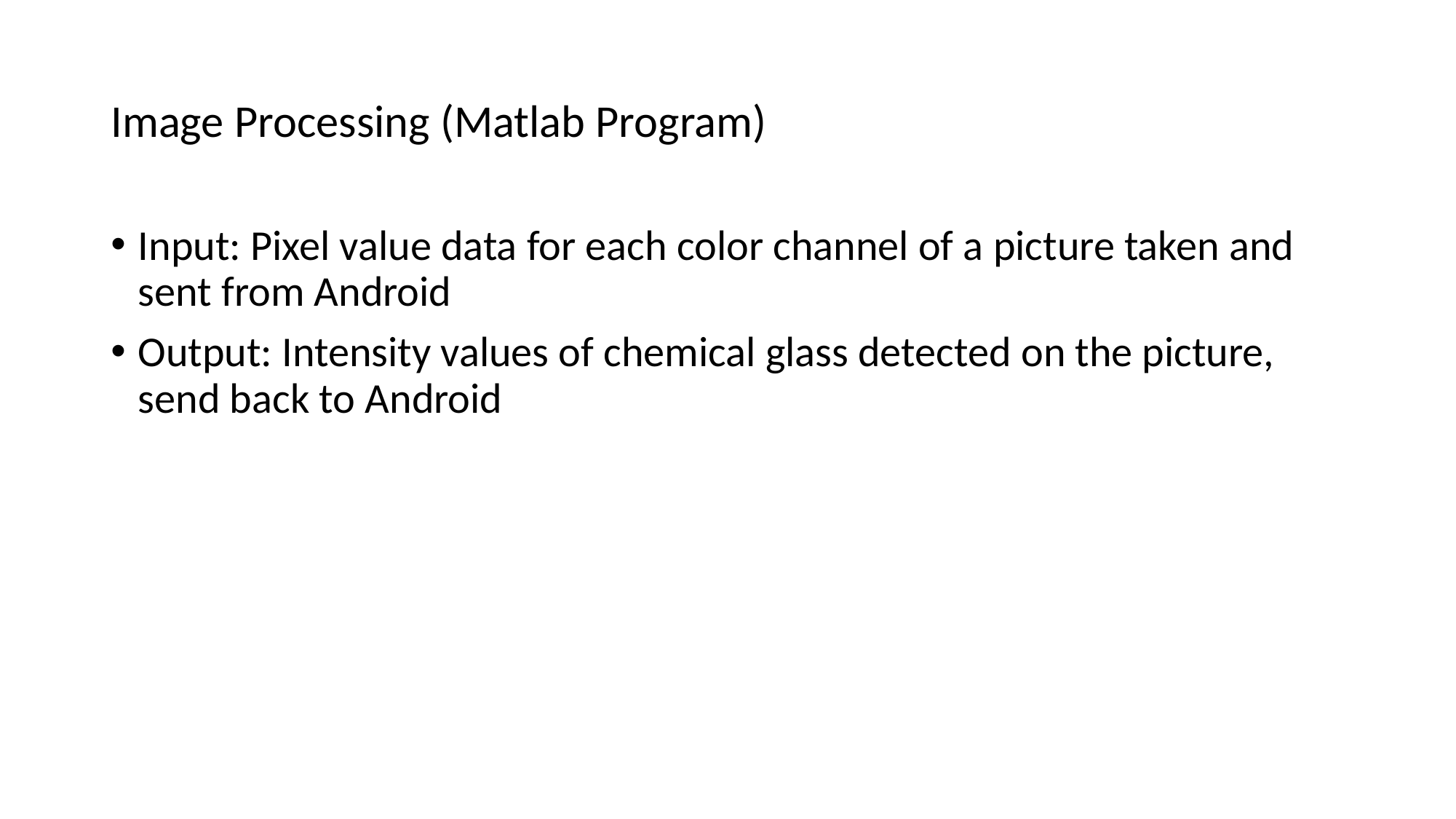

# Image Processing (Matlab Program)
Input: Pixel value data for each color channel of a picture taken and sent from Android
Output: Intensity values of chemical glass detected on the picture, send back to Android